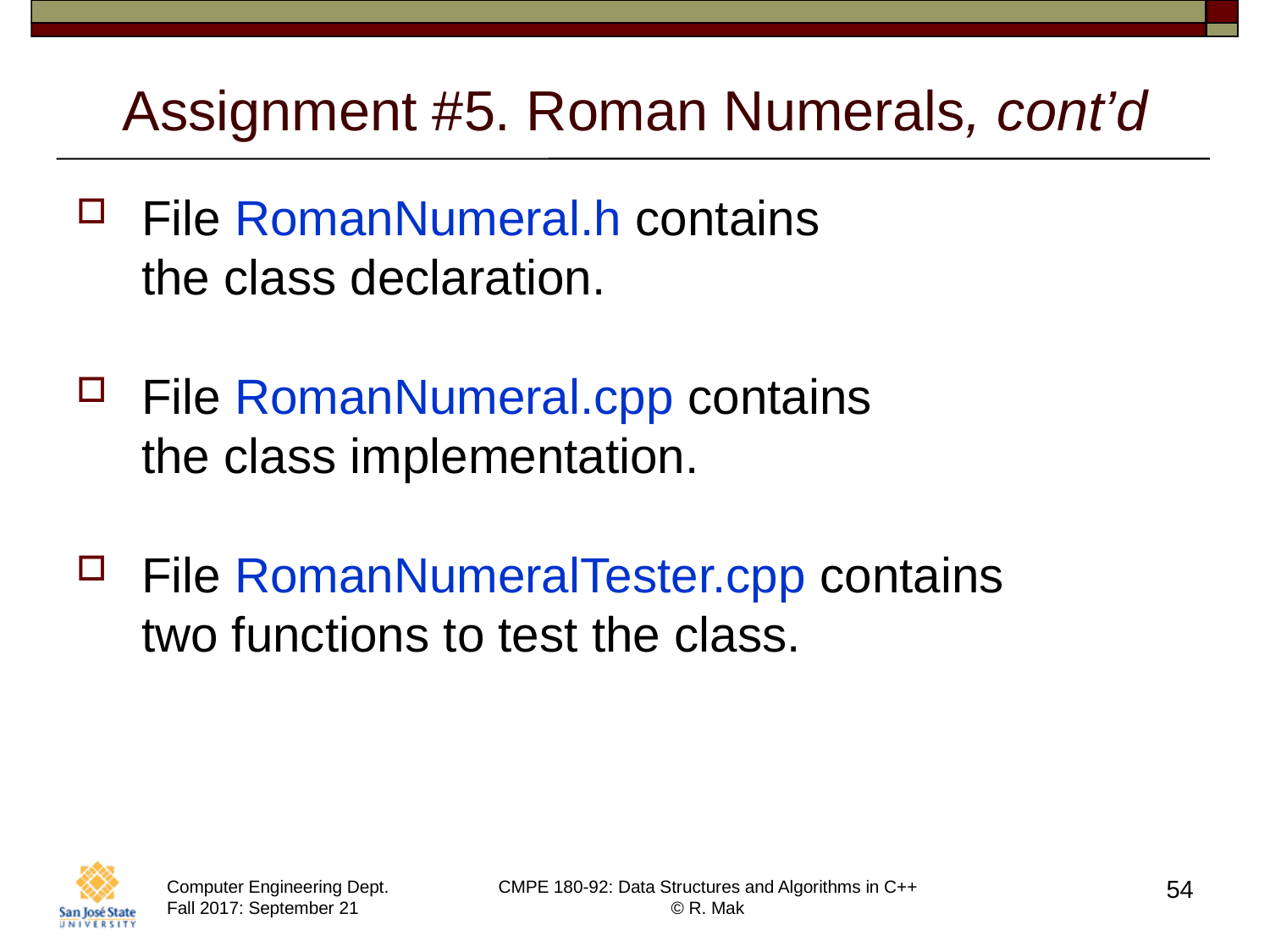

# Assignment #5. Roman Numerals, cont’d
File RomanNumeral.h contains
the class declaration.

File RomanNumeral.cpp contains
the class implementation.

File RomanNumeralTester.cpp contains
two functions to test the class.
54